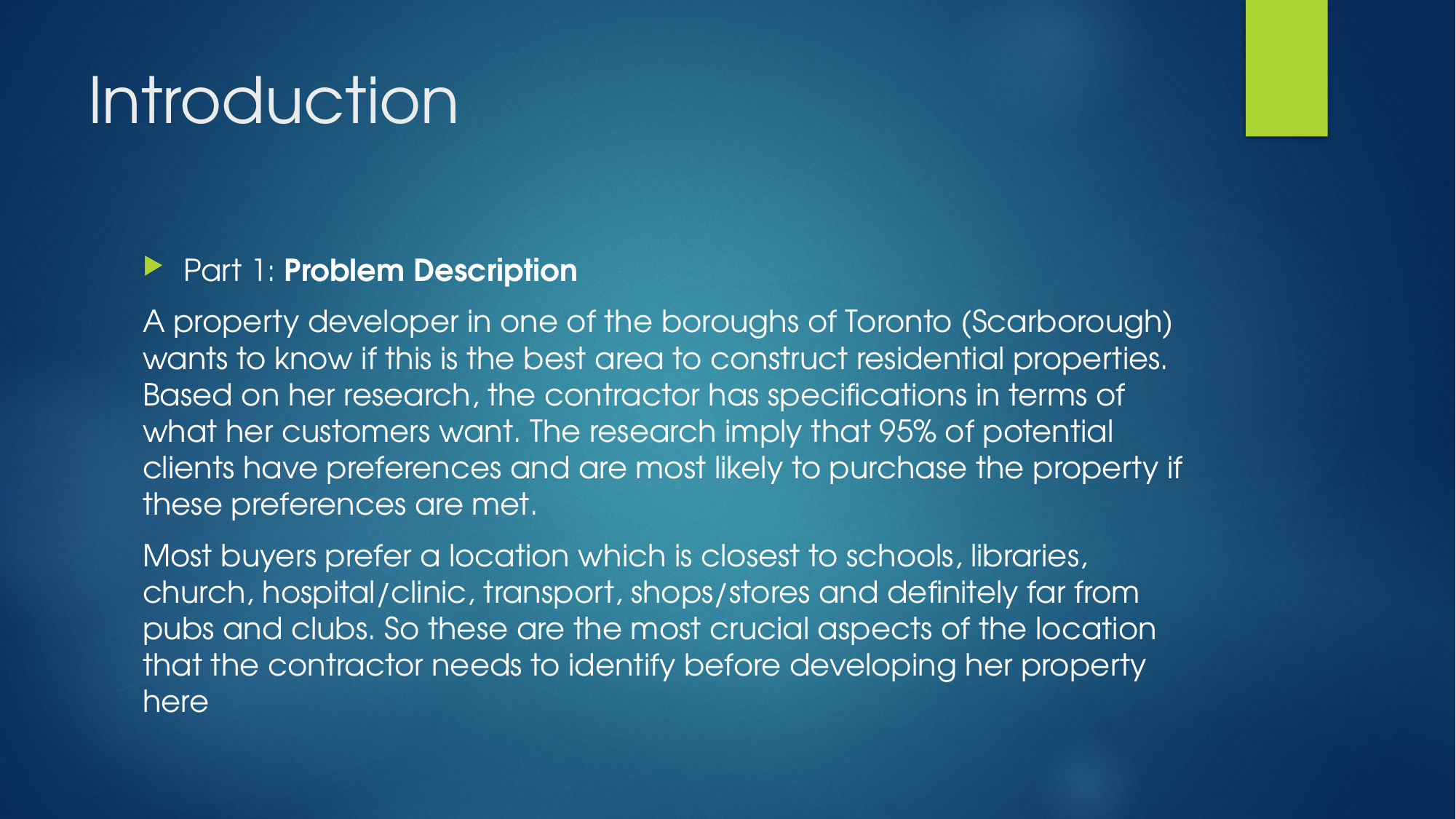

# Introduction
Part 1: Problem Description
A property developer in one of the boroughs of Toronto (Scarborough) wants to know if this is the best area to construct residential properties. Based on her research, the contractor has specifications in terms of what her customers want. The research imply that 95% of potential clients have preferences and are most likely to purchase the property if these preferences are met.
Most buyers prefer a location which is closest to schools, libraries, church, hospital/clinic, transport, shops/stores and definitely far from pubs and clubs. So these are the most crucial aspects of the location that the contractor needs to identify before developing her property here